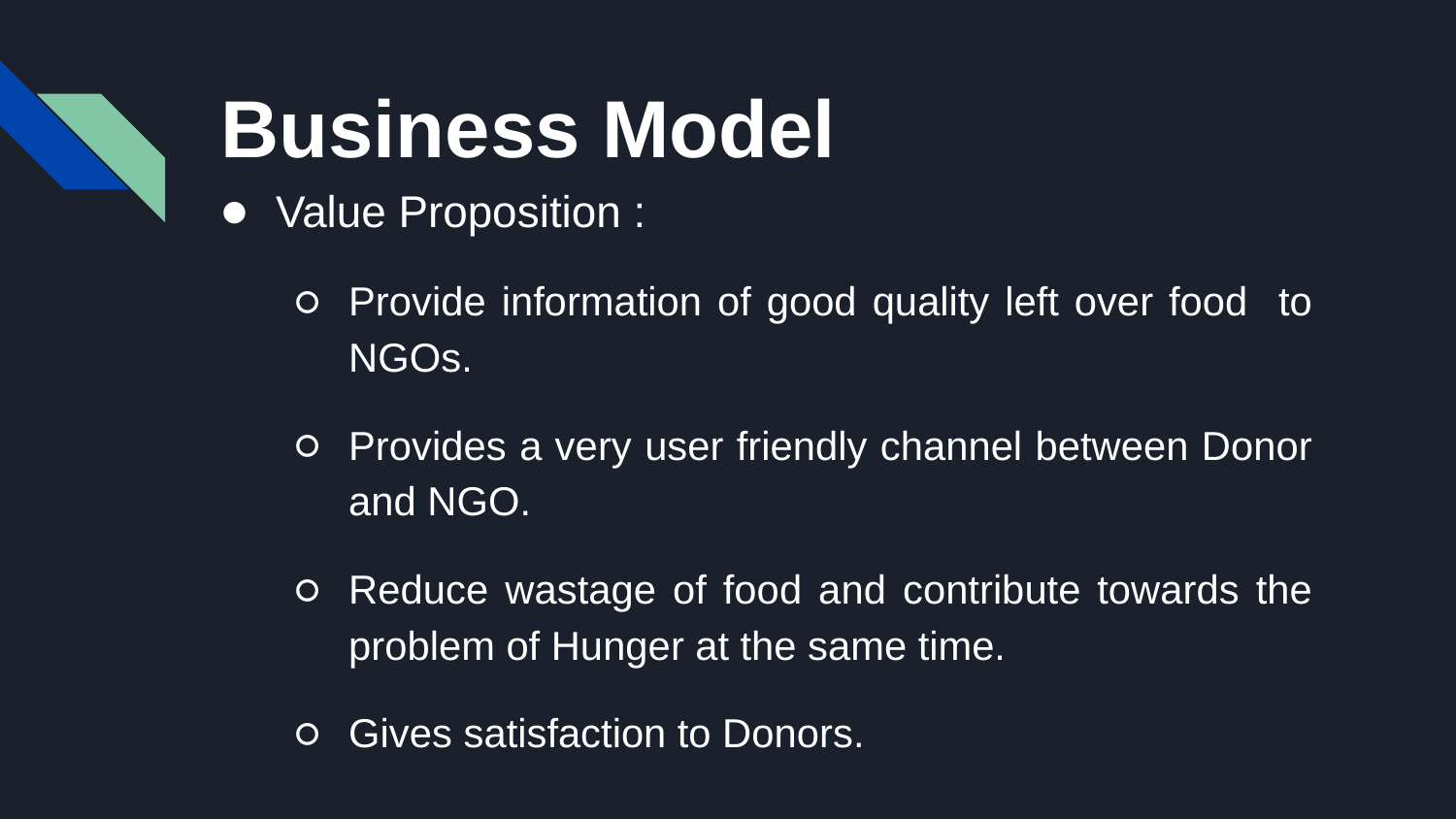

# Business Model
Value Proposition :
Provide information of good quality left over food  to NGOs.
Provides a very user friendly channel between Donor and NGO.
Reduce wastage of food and contribute towards the problem of Hunger at the same time.
Gives satisfaction to Donors.